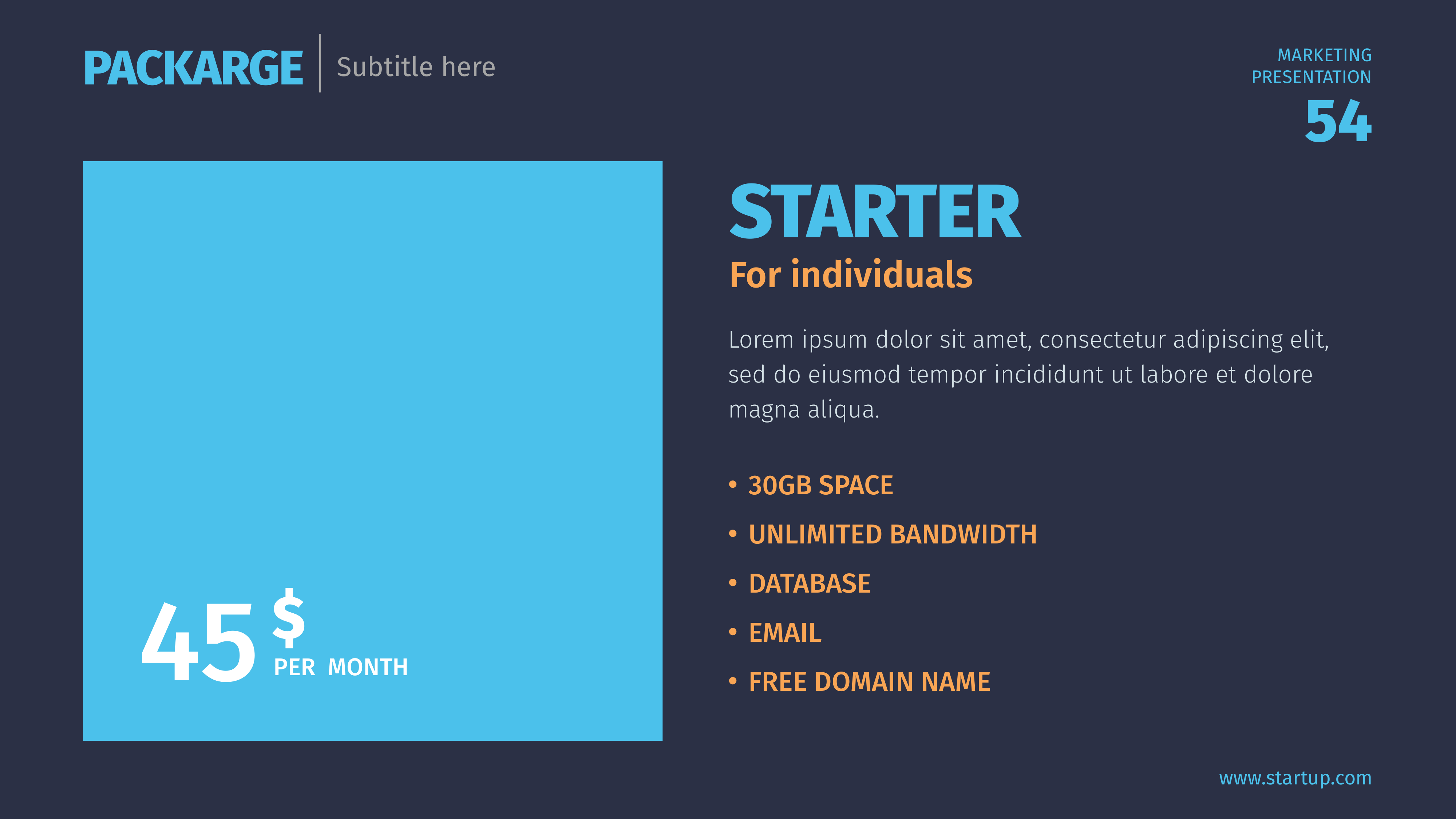

PACKARGE
Subtitle here
STARTER

For individuals
Lorem ipsum dolor sit amet, consectetur adipiscing elit, sed do eiusmod tempor incididunt ut labore et dolore magna aliqua.
30GB SPACE
UNLIMITED BANDWIDTH
DATABASE
EMAIL
FREE DOMAIN NAME
45
$
PER  MONTH